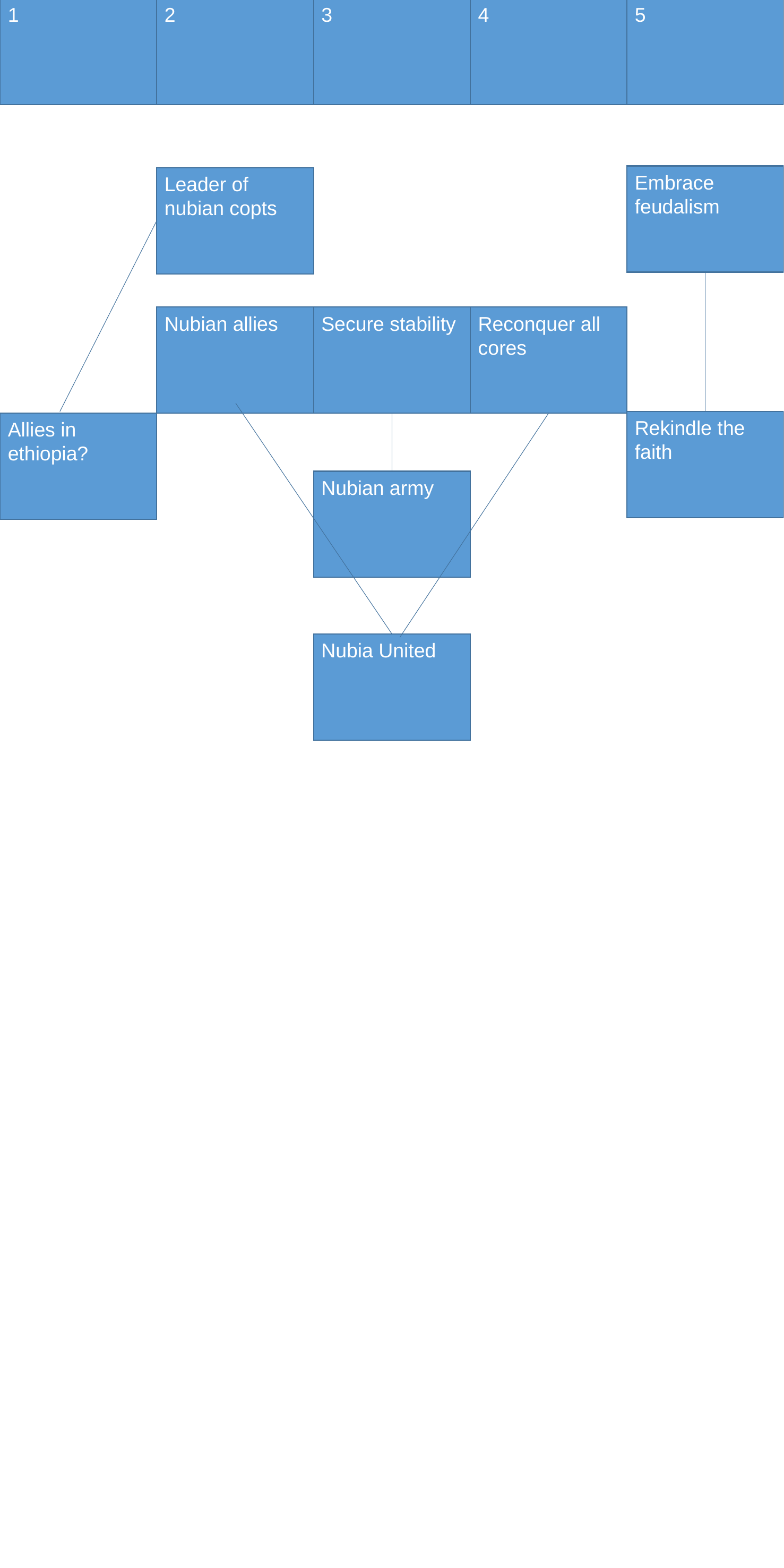

1
2
3
4
5
Embrace feudalism
Leader of nubian copts
Nubian allies
Secure stability
Reconquer all cores
Rekindle the faith
Allies in ethiopia?
Nubian army
Nubia United